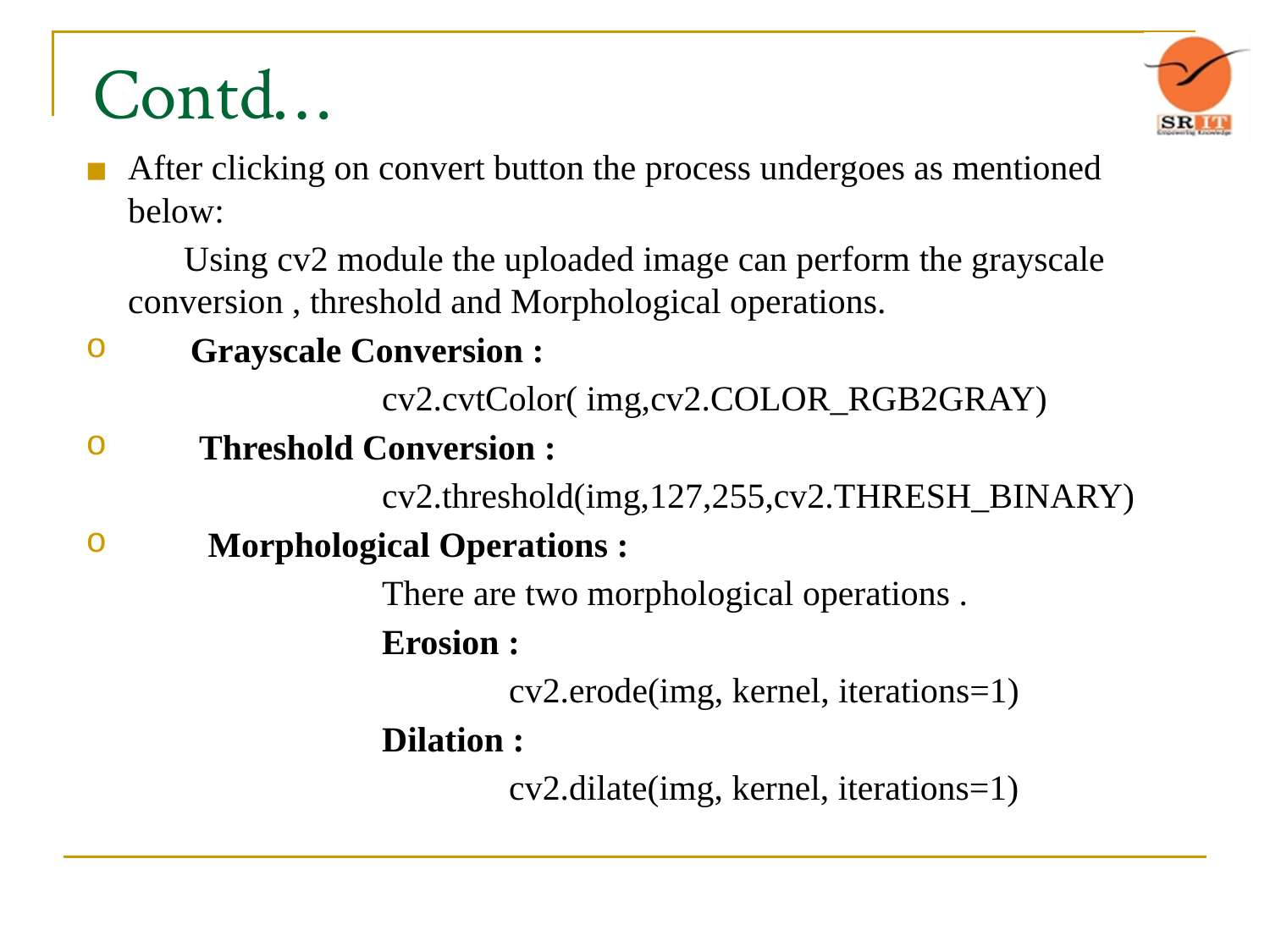

# Contd…
After clicking on convert button the process undergoes as mentioned below:
           Using cv2 module the uploaded image can perform the grayscale conversion , threshold and Morphological operations.
       Grayscale Conversion :
			cv2.cvtColor( img,cv2.COLOR_RGB2GRAY)
        Threshold Conversion :
			cv2.threshold(img,127,255,cv2.THRESH_BINARY)
         Morphological Operations :
			There are two morphological operations .
			Erosion :
				cv2.erode(img, kernel, iterations=1)
			Dilation :
				cv2.dilate(img, kernel, iterations=1)